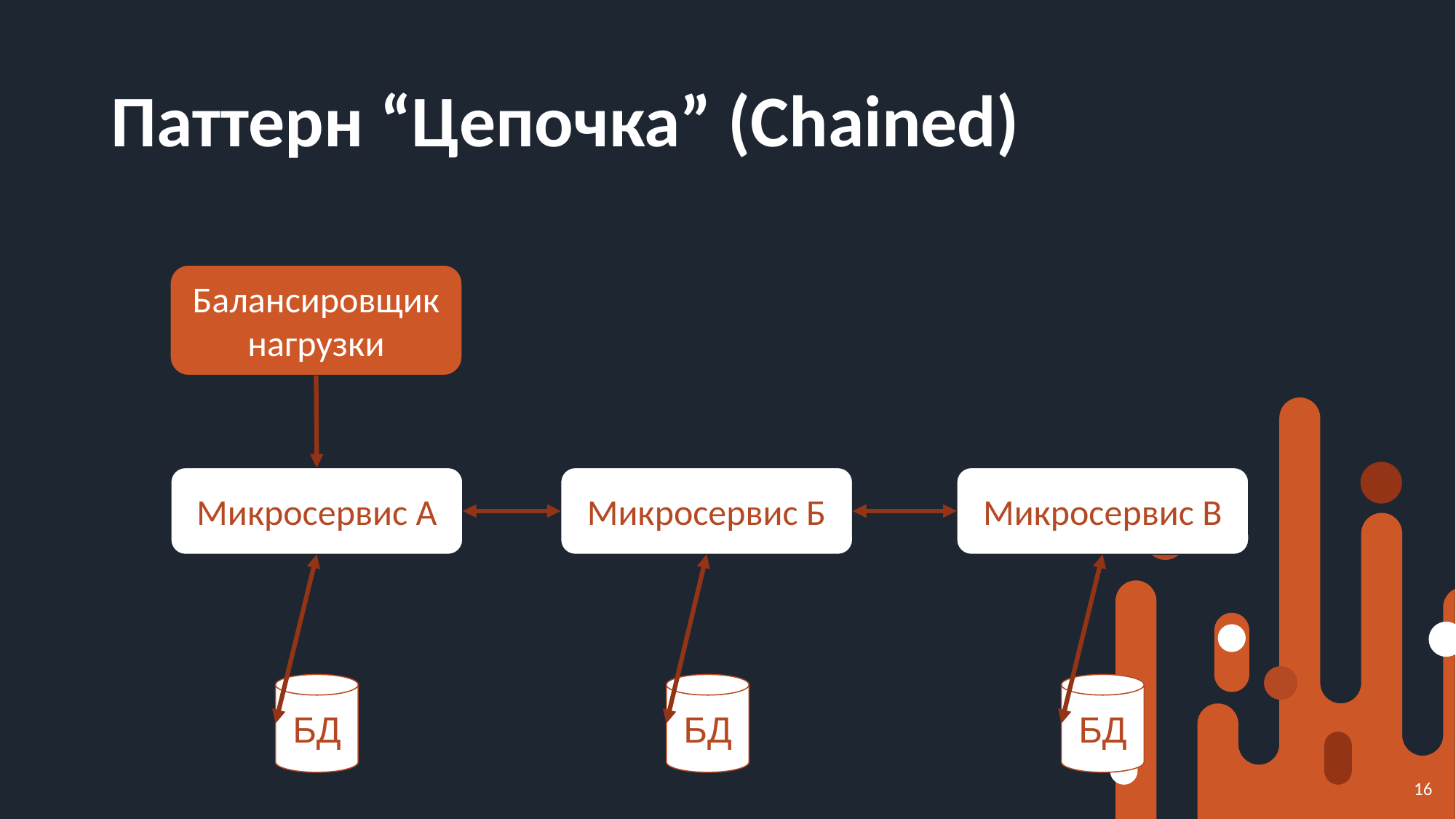

# Паттерн “Цепочка” (Chained)
Балансировщик нагрузки
Микросервис Б
Микросервис В
Микросервис А
БД
БД
БД
16